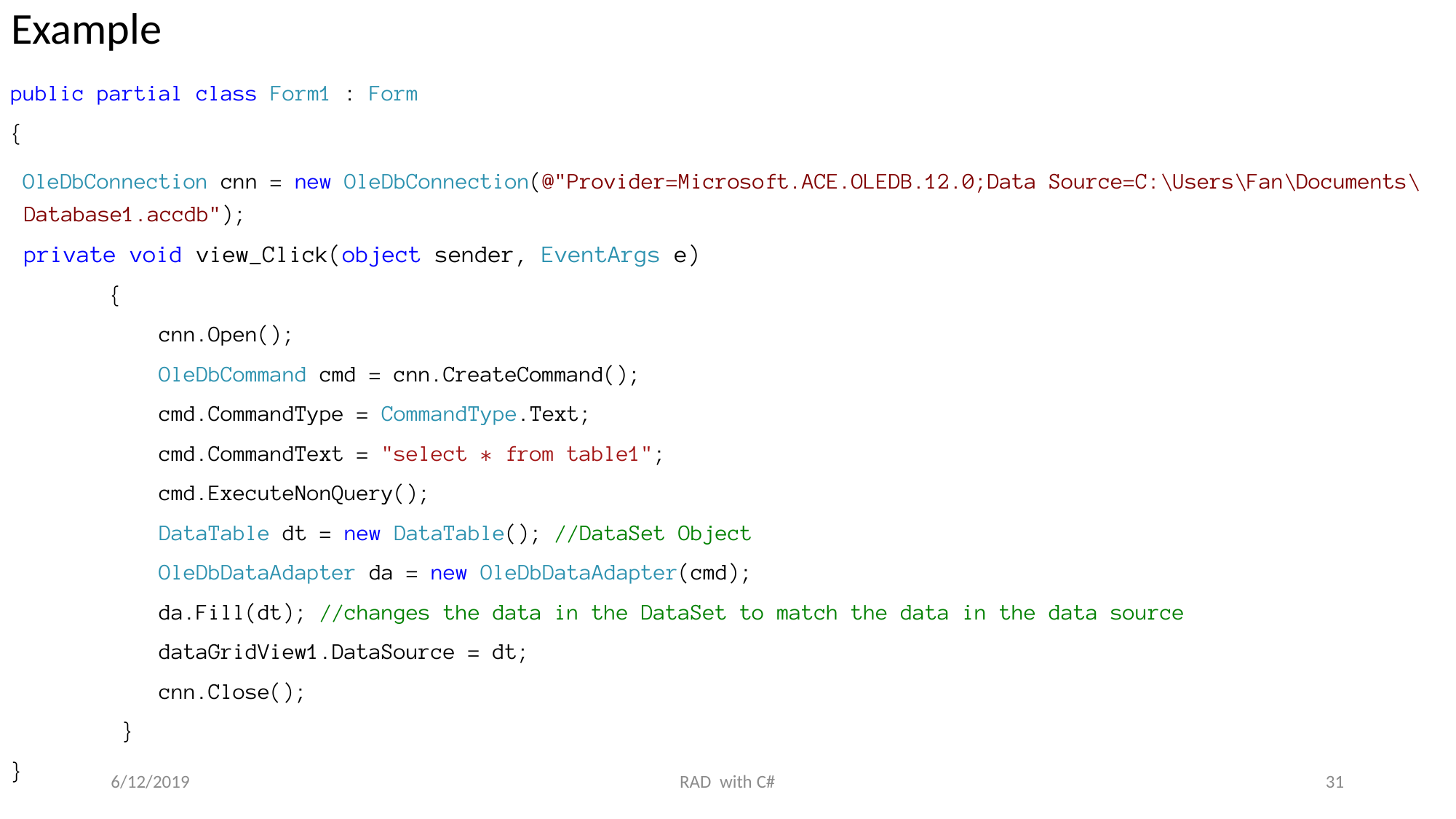

# Example
public partial class Form1 : Form
{
 OleDbConnection cnn = new OleDbConnection(@"Provider=Microsoft.ACE.OLEDB.12.0;Data Source=C:\Users\Fan\Documents\Database1.accdb");
 private void view_Click(object sender, EventArgs e)
        {
            cnn.Open();
            OleDbCommand cmd = cnn.CreateCommand();
            cmd.CommandType = CommandType.Text;
            cmd.CommandText = "select * from table1";
            cmd.ExecuteNonQuery();
            DataTable dt = new DataTable(); //DataSet Object
            OleDbDataAdapter da = new OleDbDataAdapter(cmd);
            da.Fill(dt); //changes the data in the DataSet to match the data in the data source
            dataGridView1.DataSource = dt;
            cnn.Close();
         }
}
6/12/2019
RAD  with C#
31